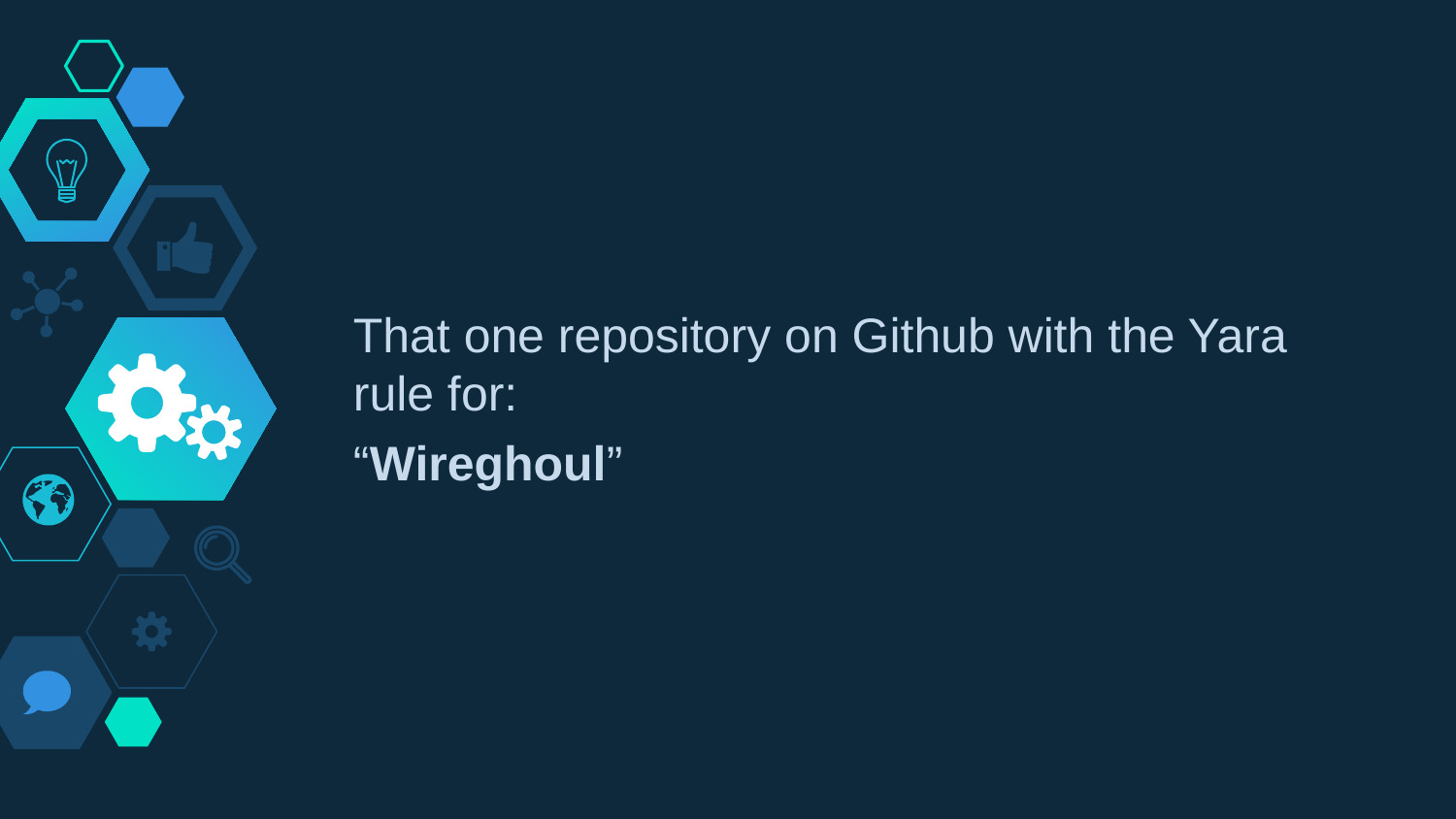

That one repository on Github with the Yara rule for:
“Wireghoul”